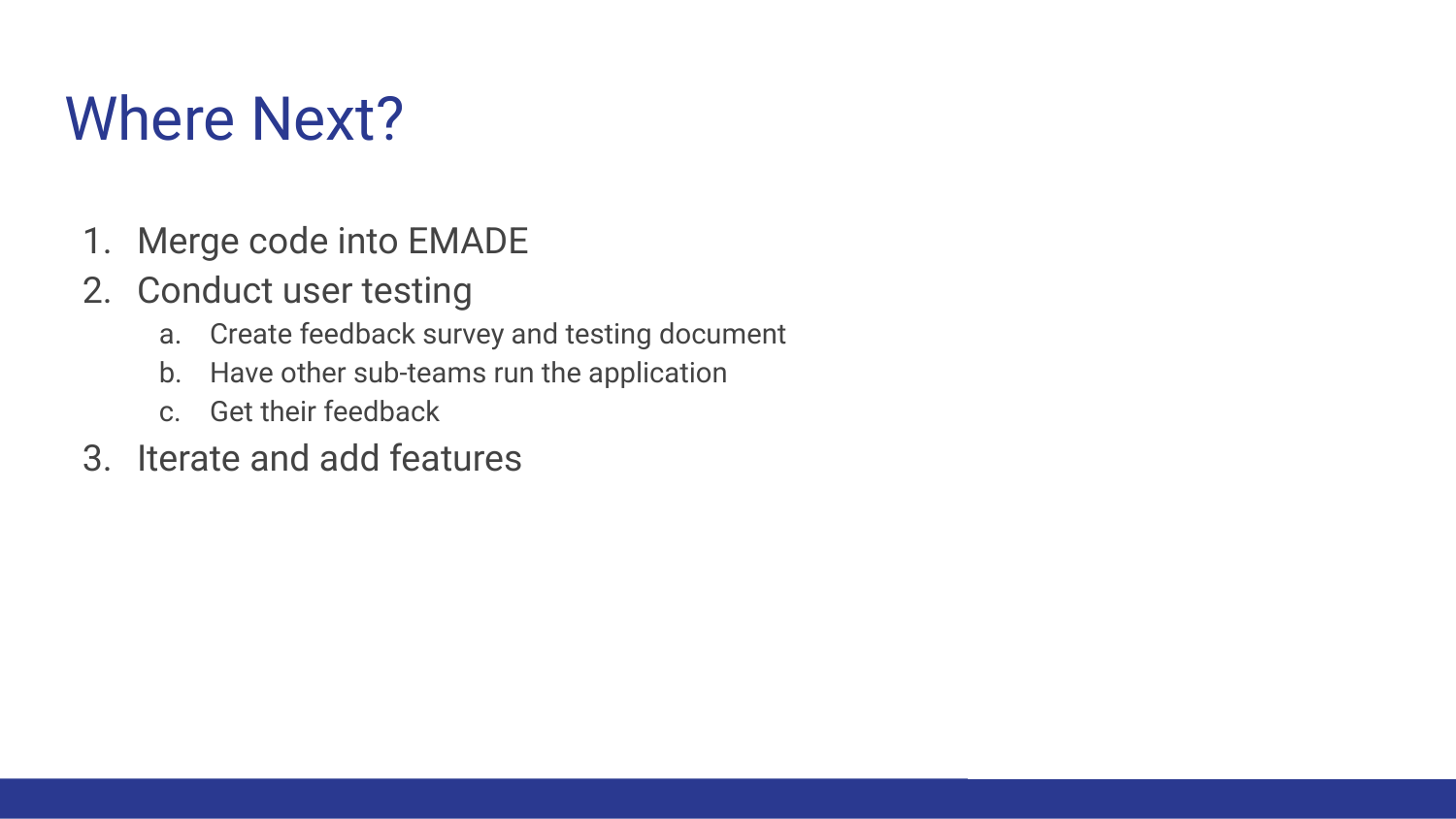

# Where Next?
Merge code into EMADE
Conduct user testing
Create feedback survey and testing document
Have other sub-teams run the application
Get their feedback
Iterate and add features